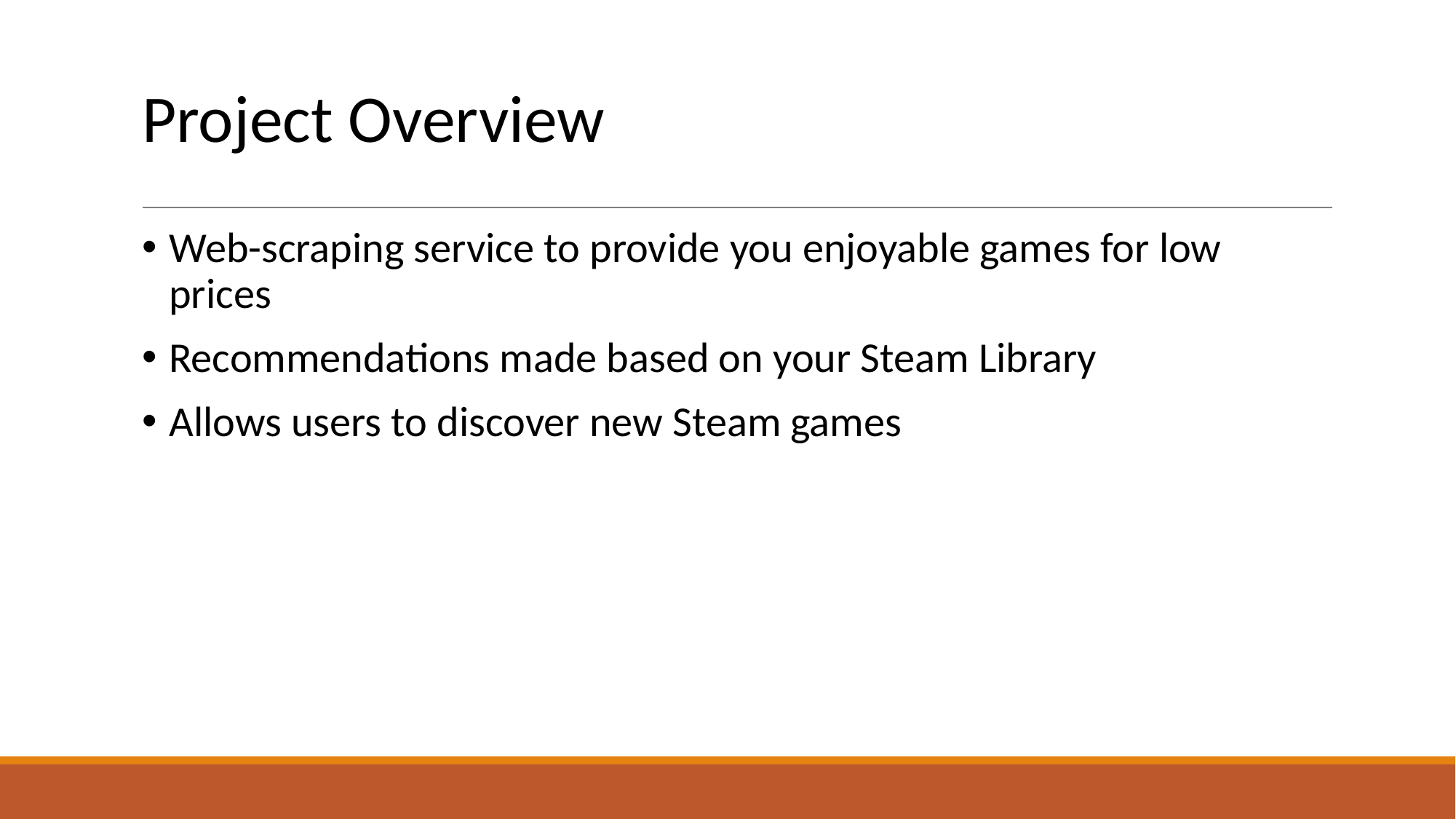

# Project Overview
Web-scraping service to provide you enjoyable games for low prices
Recommendations made based on your Steam Library
Allows users to discover new Steam games